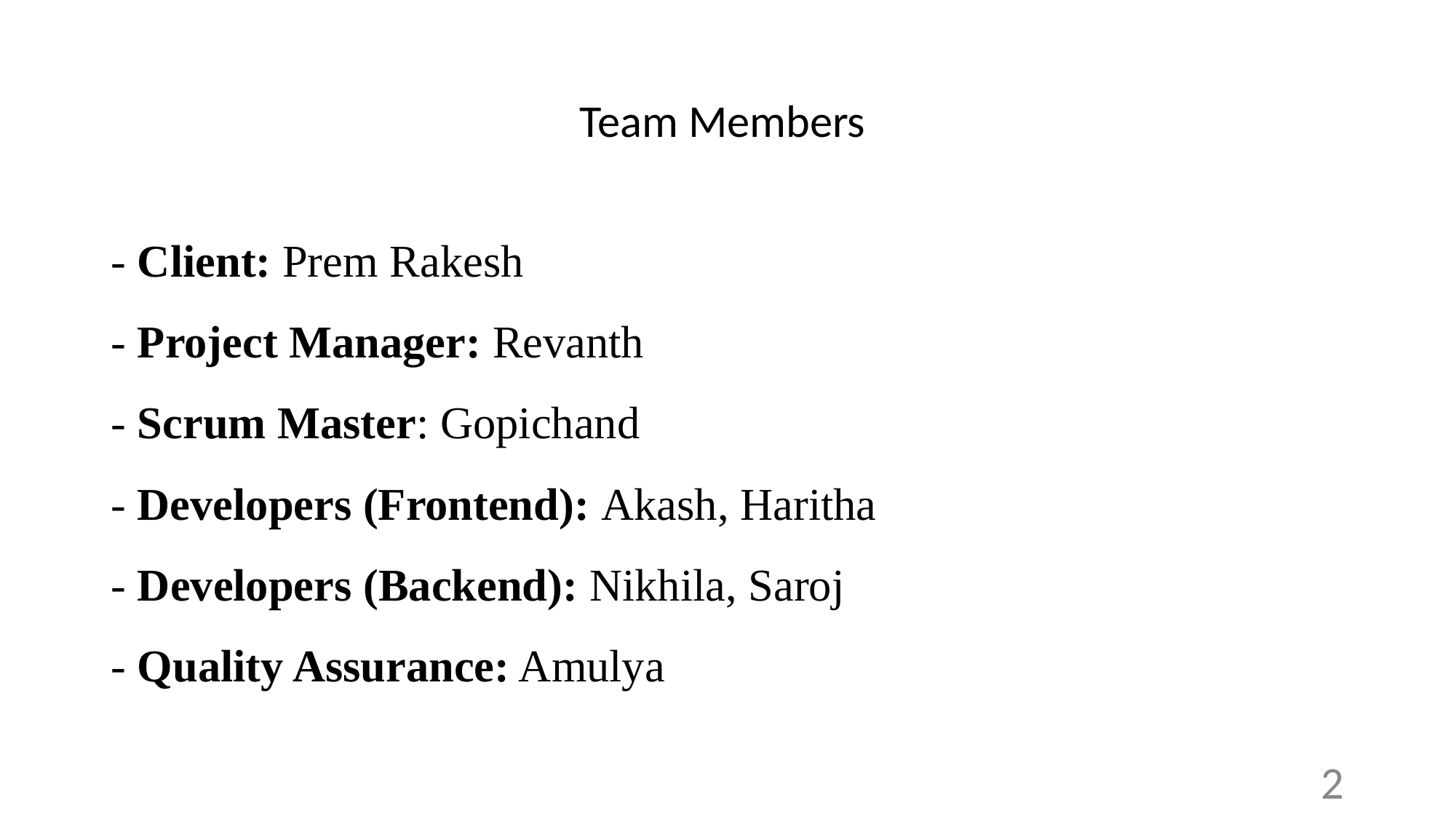

# Team Members
- Client: Prem Rakesh
- Project Manager: Revanth
- Scrum Master: Gopichand
- Developers (Frontend): Akash, Haritha
- Developers (Backend): Nikhila, Saroj
- Quality Assurance: Amulya

2